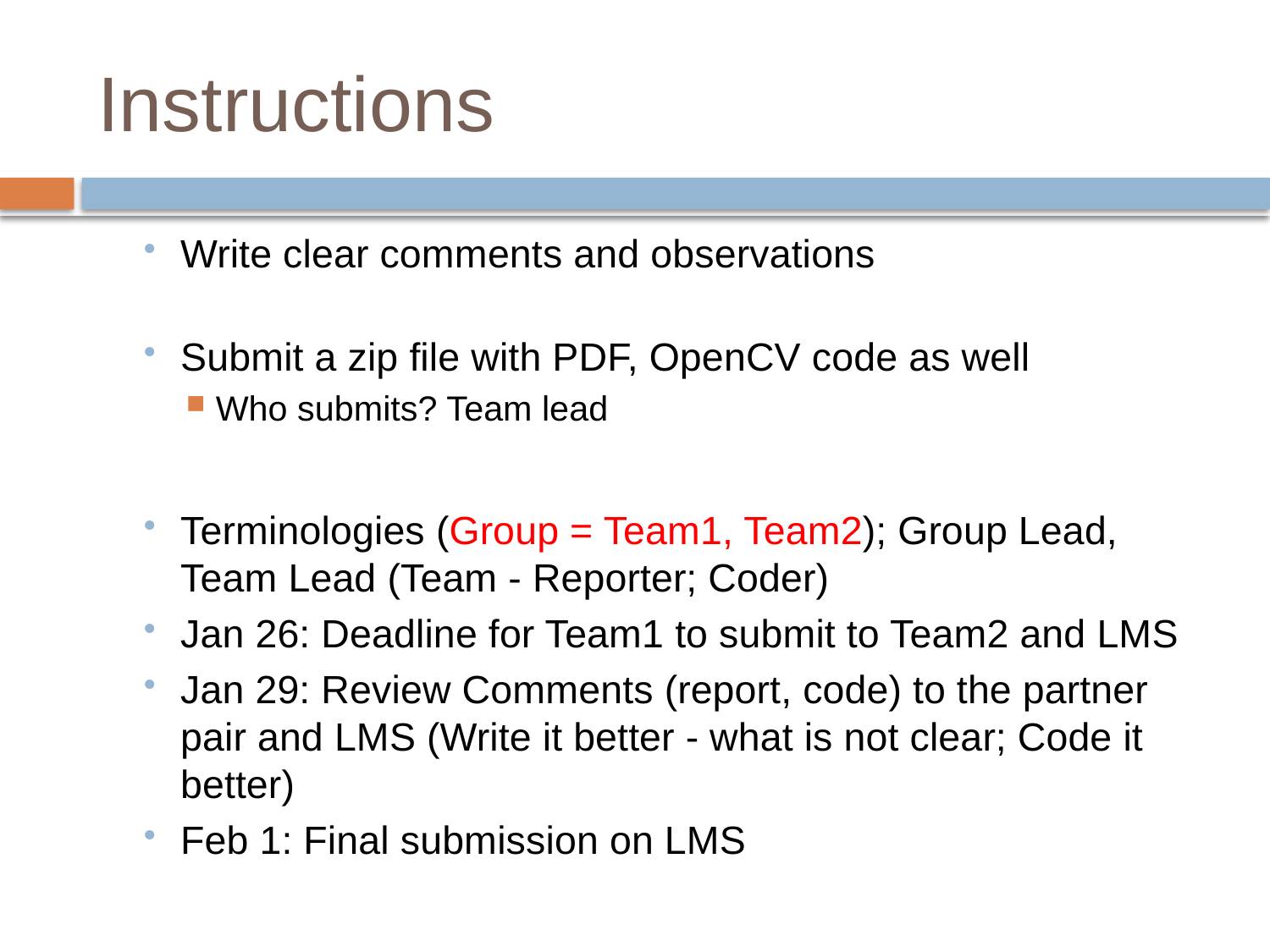

# Instructions
Write clear comments and observations
Submit a zip file with PDF, OpenCV code as well
Who submits? Team lead

Terminologies (Group = Team1, Team2); Group Lead, Team Lead (Team - Reporter; Coder)
Jan 26: Deadline for Team1 to submit to Team2 and LMS
Jan 29: Review Comments (report, code) to the partner pair and LMS (Write it better - what is not clear; Code it better)
Feb 1: Final submission on LMS